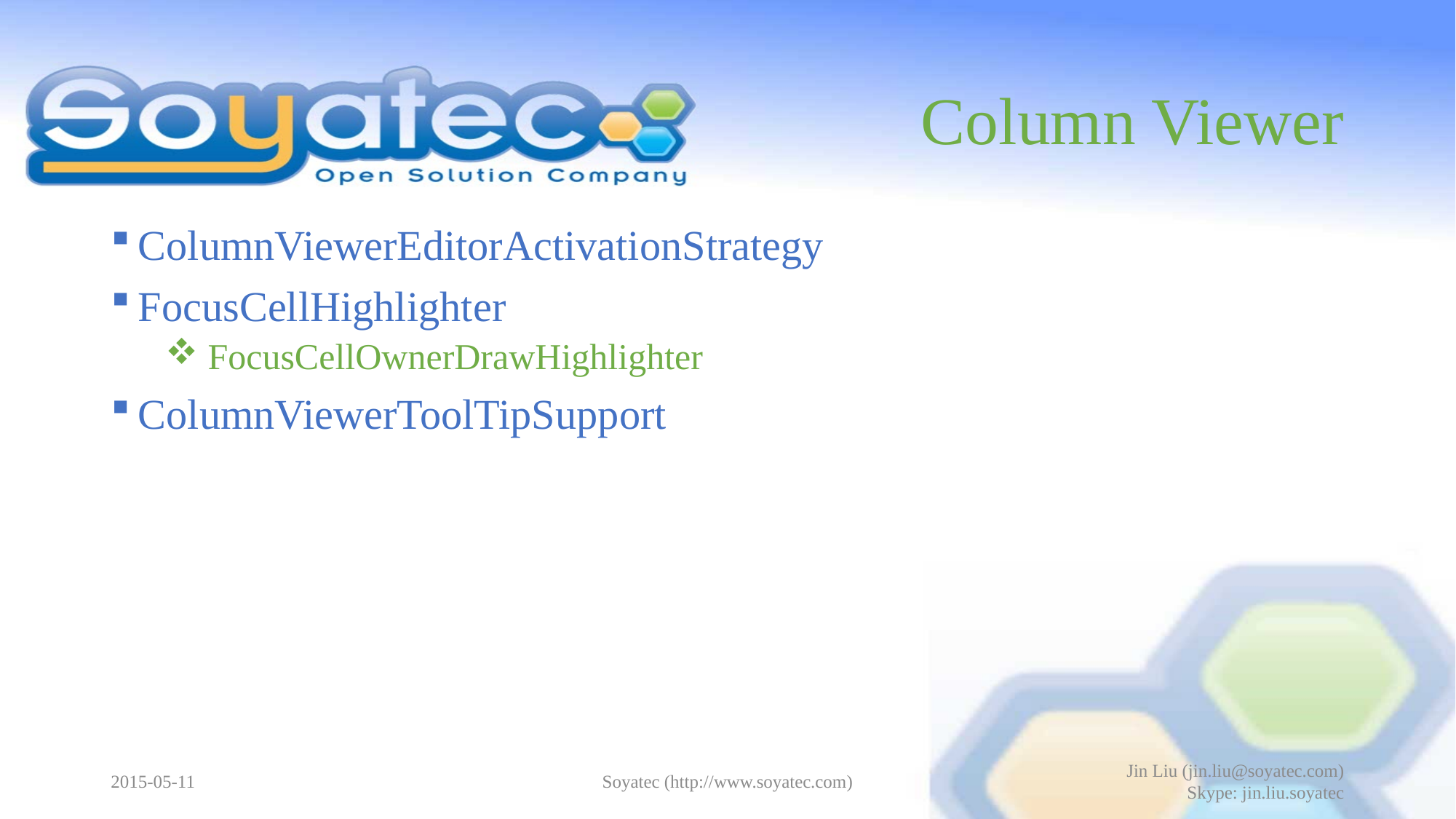

# Column Viewer
ColumnViewerEditorActivationStrategy
FocusCellHighlighter
 FocusCellOwnerDrawHighlighter
ColumnViewerToolTipSupport
2015-05-11
Soyatec (http://www.soyatec.com)
Jin Liu (jin.liu@soyatec.com)
Skype: jin.liu.soyatec